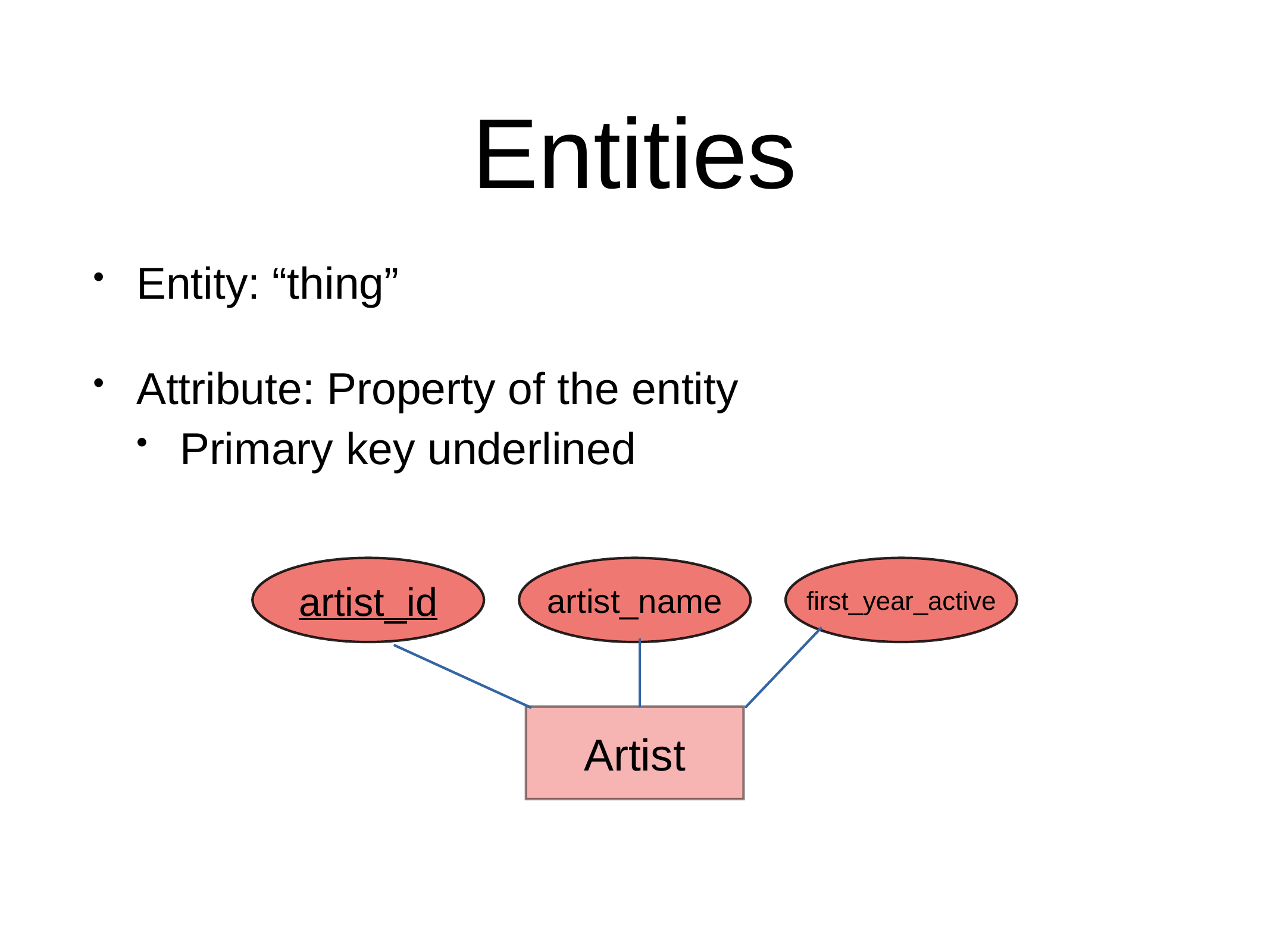

# Entities
Entity: “thing”
Attribute: Property of the entity
Primary key underlined

artist_id
artist_name
first_year_active

Artist